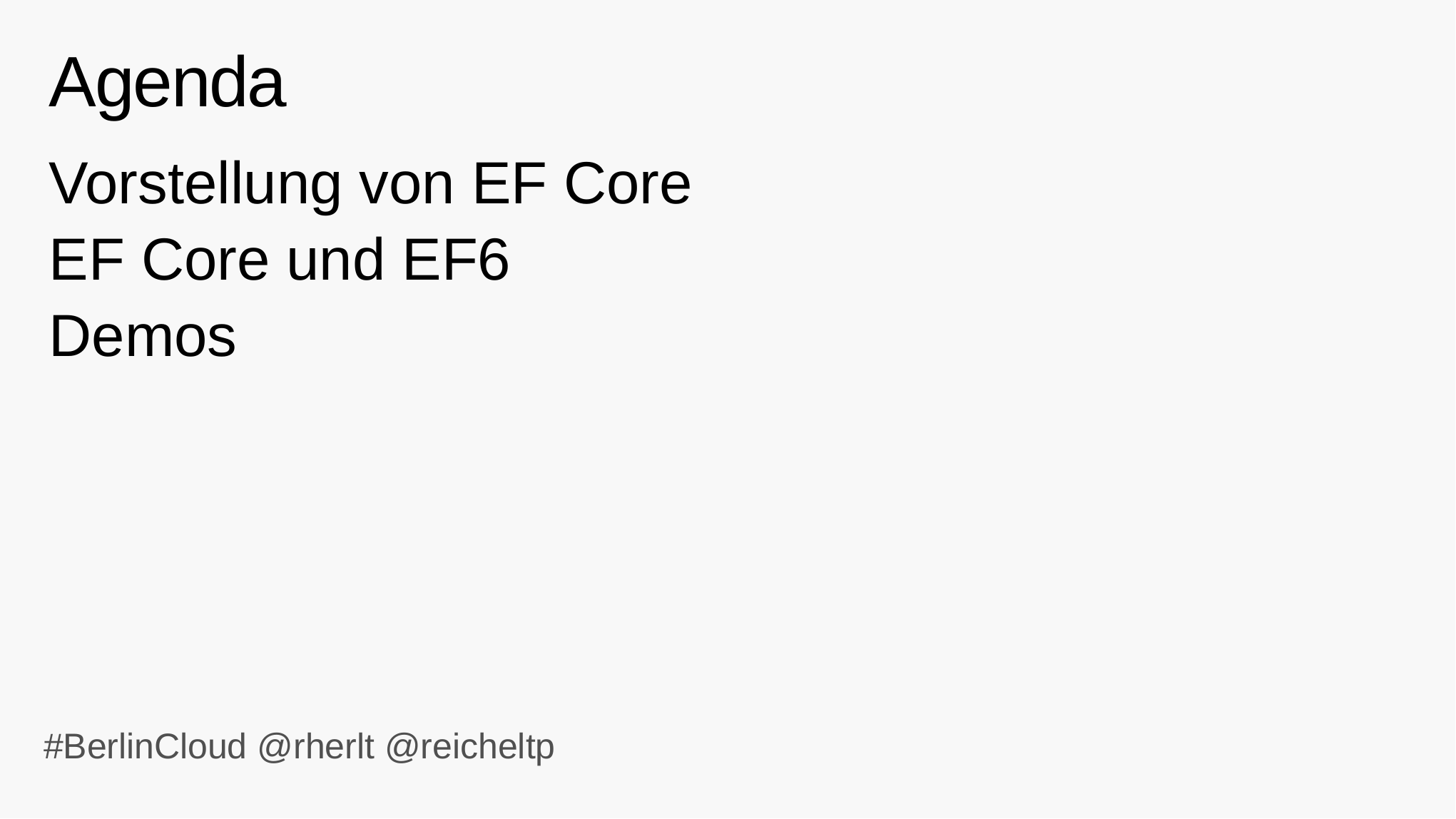

# Agenda
Vorstellung von EF Core
EF Core und EF6
Demos